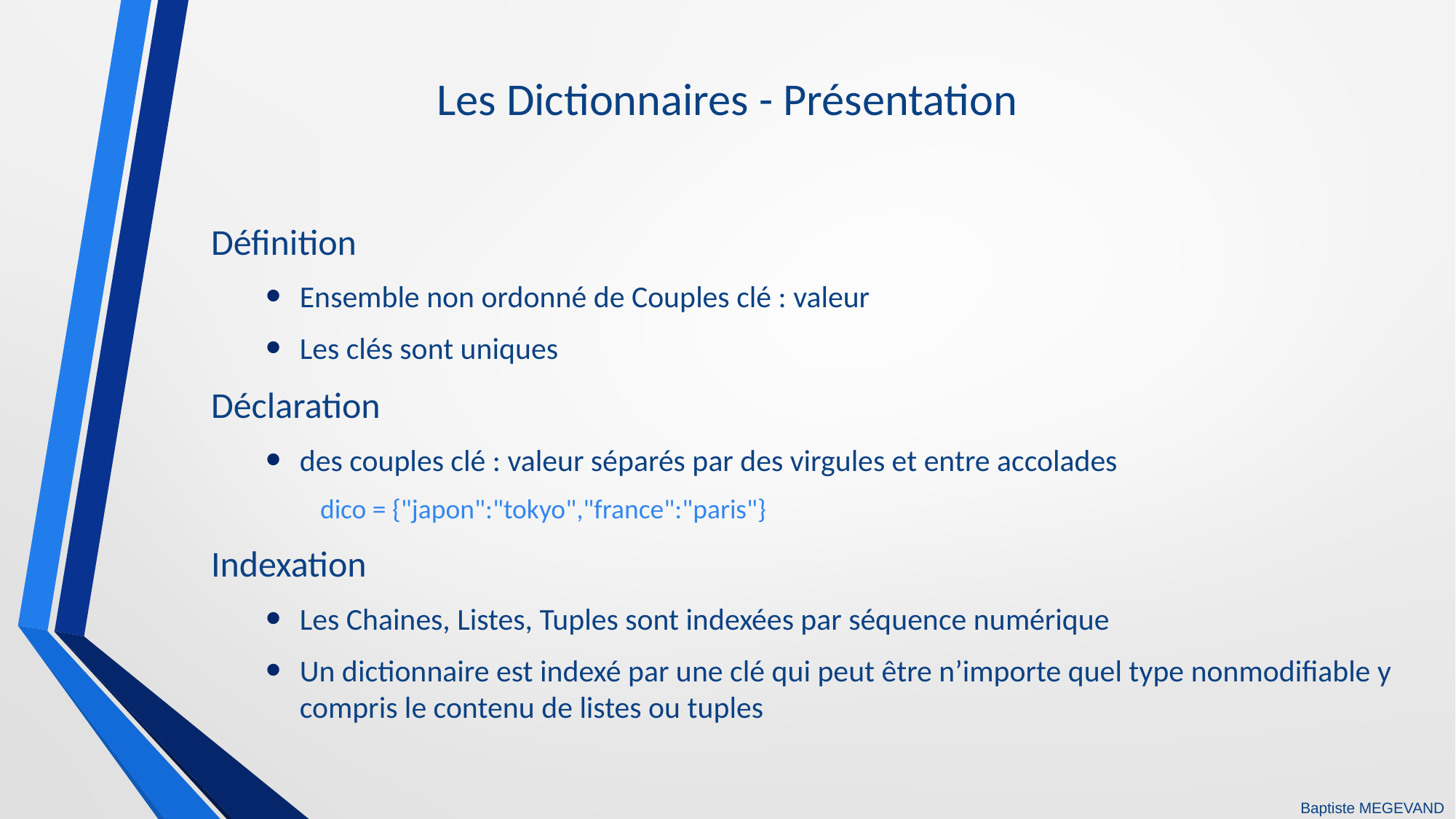

# Les Dictionnaires - Présentation
Définition
Ensemble non ordonné de Couples clé : valeur
Les clés sont uniques
Déclaration
des couples clé : valeur séparés par des virgules et entre accolades
dico = {"japon":"tokyo","france":"paris"}
Indexation
Les Chaines, Listes, Tuples sont indexées par séquence numérique
Un dictionnaire est indexé par une clé qui peut être n’importe quel type nonmodifiable y compris le contenu de listes ou tuples